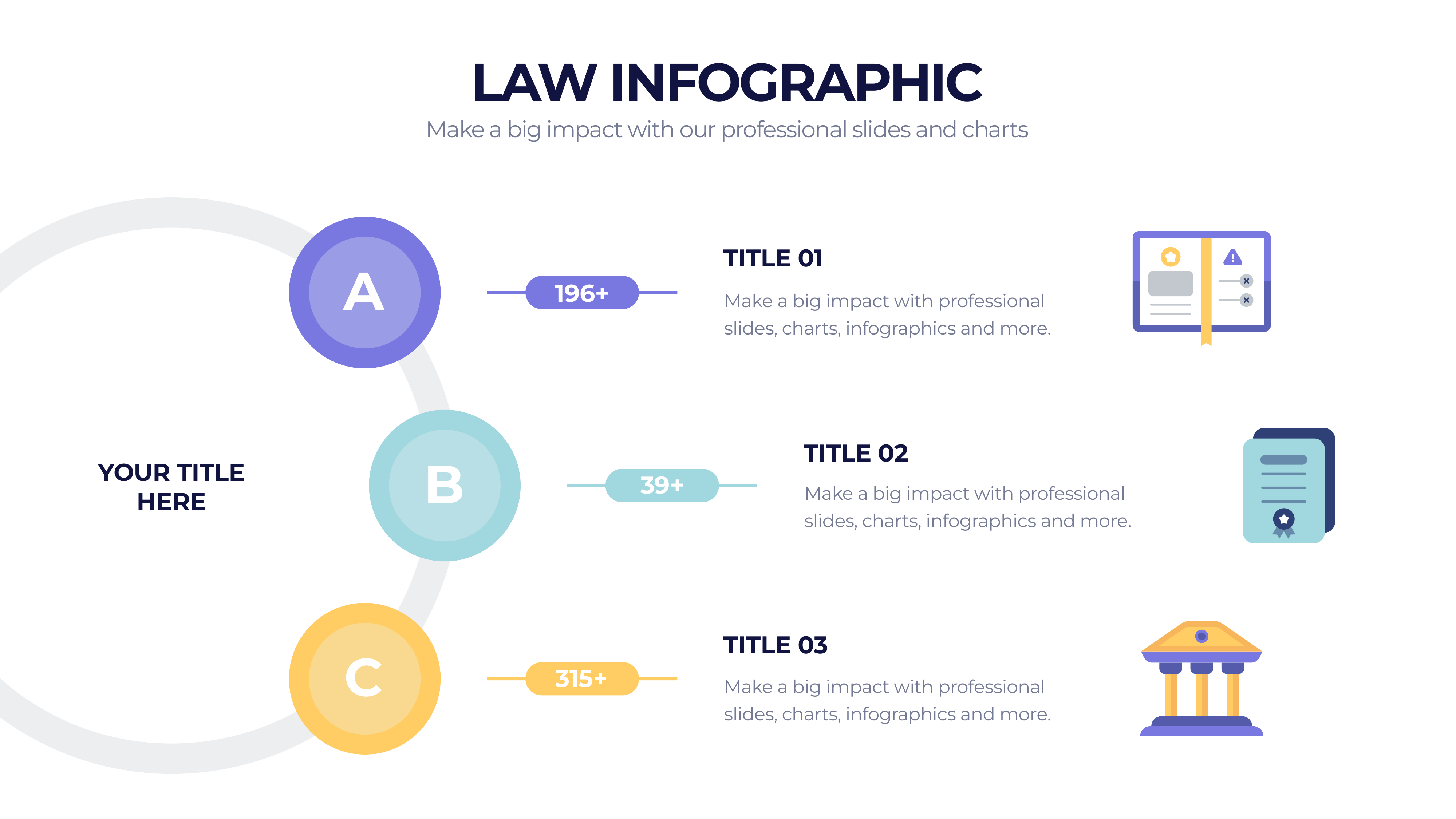

LAW INFOGRAPHIC
Make a big impact with our professional slides and charts

TITLE 01
A
196+

Make a big impact with professional slides, charts, infographics and more.

TITLE 02
B
YOUR TITLE HERE
39+

Make a big impact with professional slides, charts, infographics and more.

TITLE 03
C
315+

Make a big impact with professional slides, charts, infographics and more.